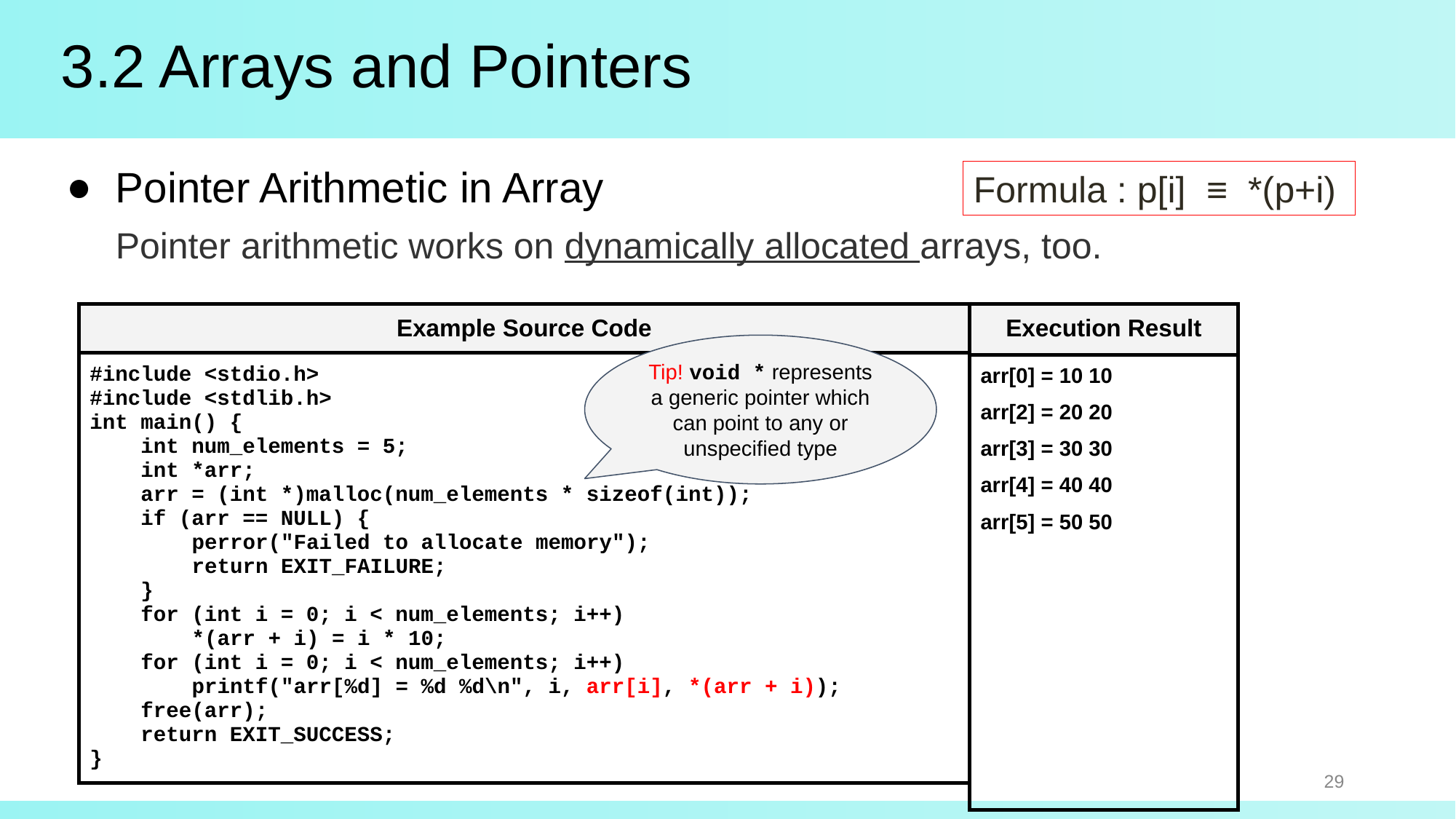

# 3.2 Arrays and Pointers
Pointer Arithmetic in Array
Pointer arithmetic works on dynamically allocated arrays, too.

Formula : p[i]  ≡  *(p+i)
| Execution Result |
| --- |
| arr[0] = 10 10 arr[2] = 20 20 arr[3] = 30 30 arr[4] = 40 40 arr[5] = 50 50 |
| Example Source Code |
| --- |
| #include <stdio.h> #include <stdlib.h> int main() { int num\_elements = 5; int \*arr; arr = (int \*)malloc(num\_elements \* sizeof(int)); if (arr == NULL) { perror("Failed to allocate memory"); return EXIT\_FAILURE; } for (int i = 0; i < num\_elements; i++) \*(arr + i) = i \* 10; for (int i = 0; i < num\_elements; i++) printf("arr[%d] = %d %d\n", i, arr[i], \*(arr + i)); free(arr); return EXIT\_SUCCESS; } |
Tip! void * represents a generic pointer which can point to any or unspecified type
29